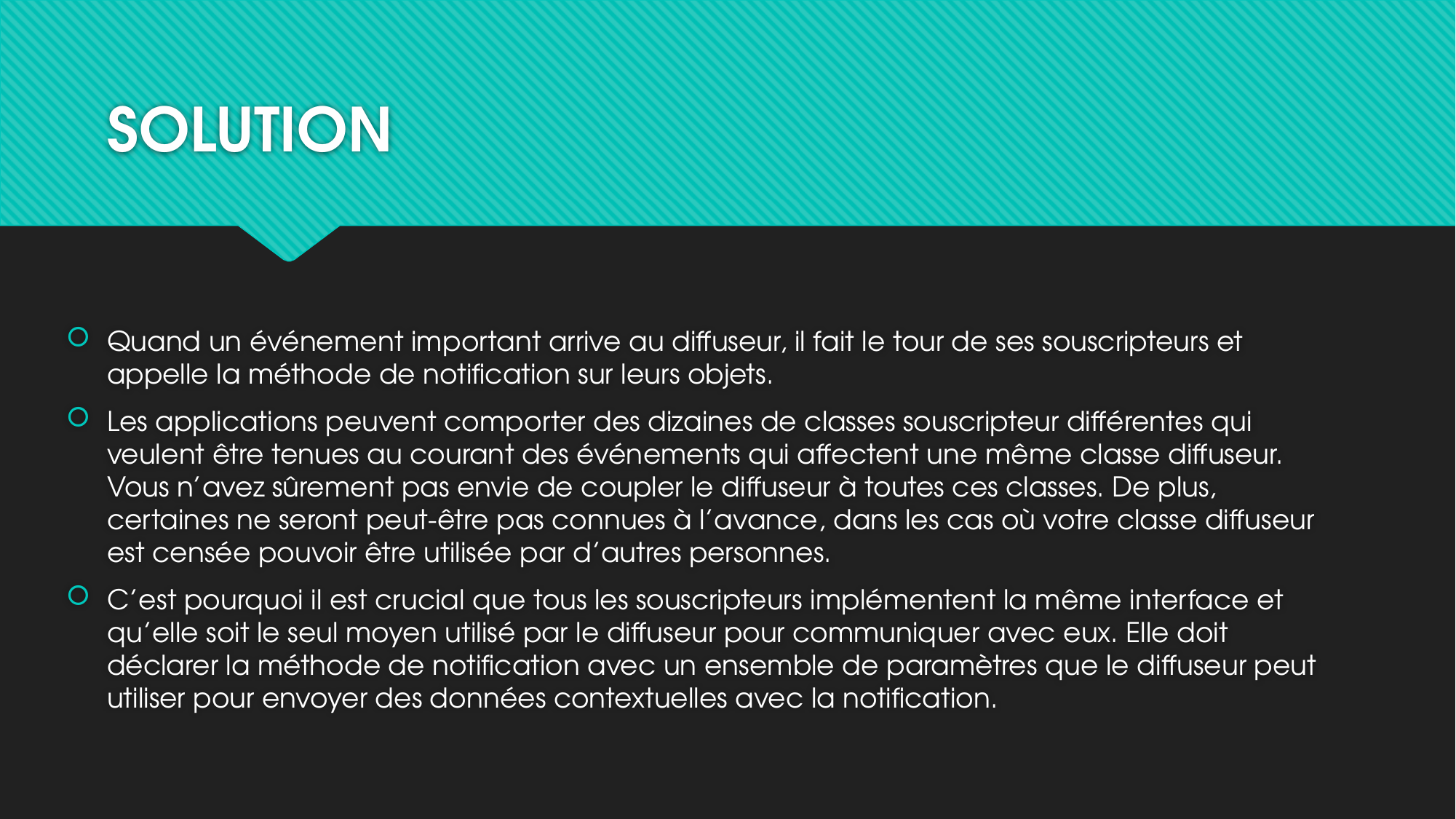

# SOLUTION
Quand un événement important arrive au diffuseur, il fait le tour de ses souscripteurs et appelle la méthode de notification sur leurs objets.
Les applications peuvent comporter des dizaines de classes souscripteur différentes qui veulent être tenues au courant des événements qui affectent une même classe diffuseur. Vous n’avez sûrement pas envie de coupler le diffuseur à toutes ces classes. De plus, certaines ne seront peut-être pas connues à l’avance, dans les cas où votre classe diffuseur est censée pouvoir être utilisée par d’autres personnes.
C’est pourquoi il est crucial que tous les souscripteurs implémentent la même interface et qu’elle soit le seul moyen utilisé par le diffuseur pour communiquer avec eux. Elle doit déclarer la méthode de notification avec un ensemble de paramètres que le diffuseur peut utiliser pour envoyer des données contextuelles avec la notification.